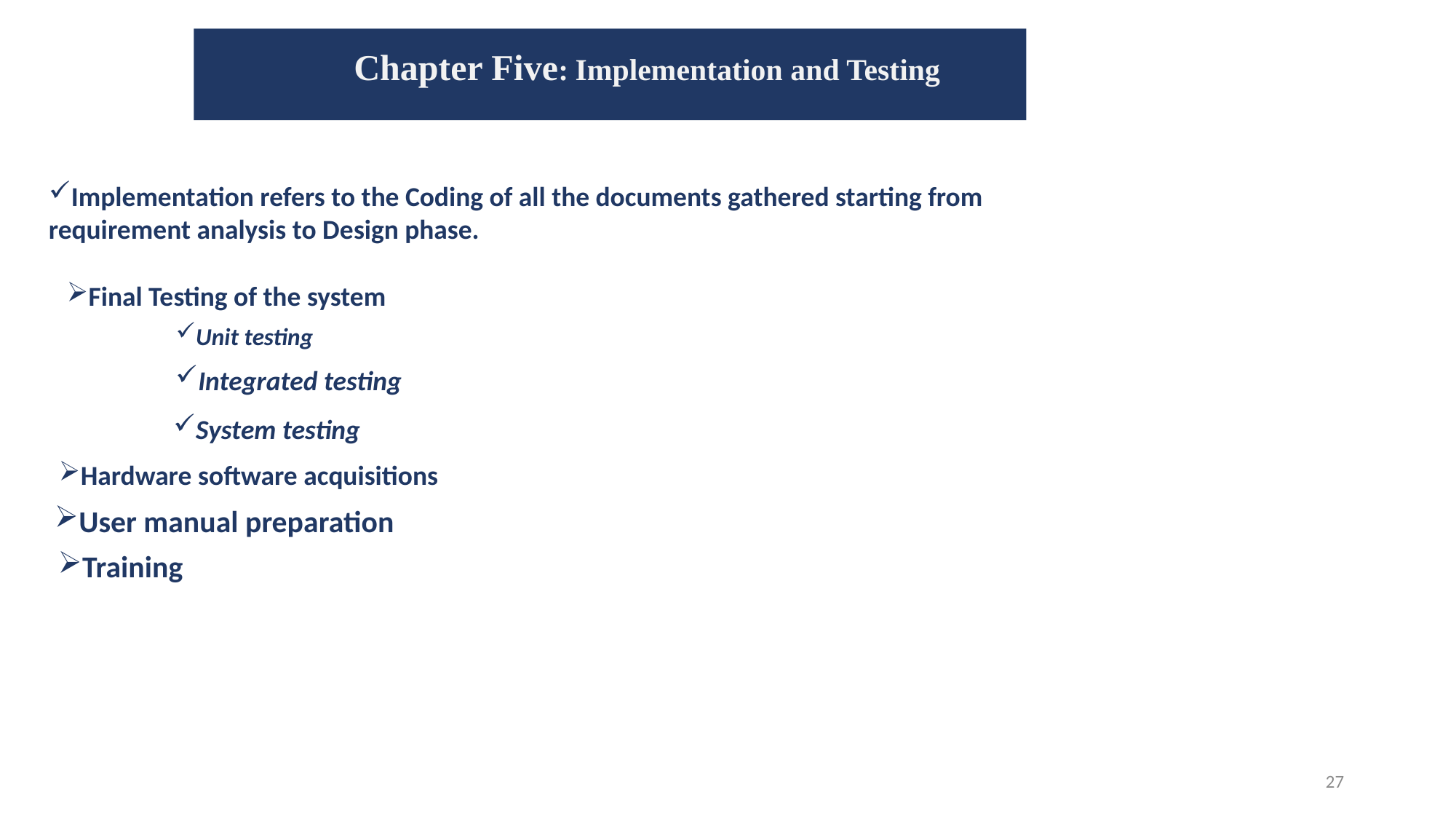

Chapter Five: Implementation and Testing

Implementation refers to the Coding of all the documents gathered starting from requirement analysis to Design phase.
Final Testing of the system
Unit testing
Integrated testing
System testing
Hardware software acquisitions
User manual preparation
Training
27